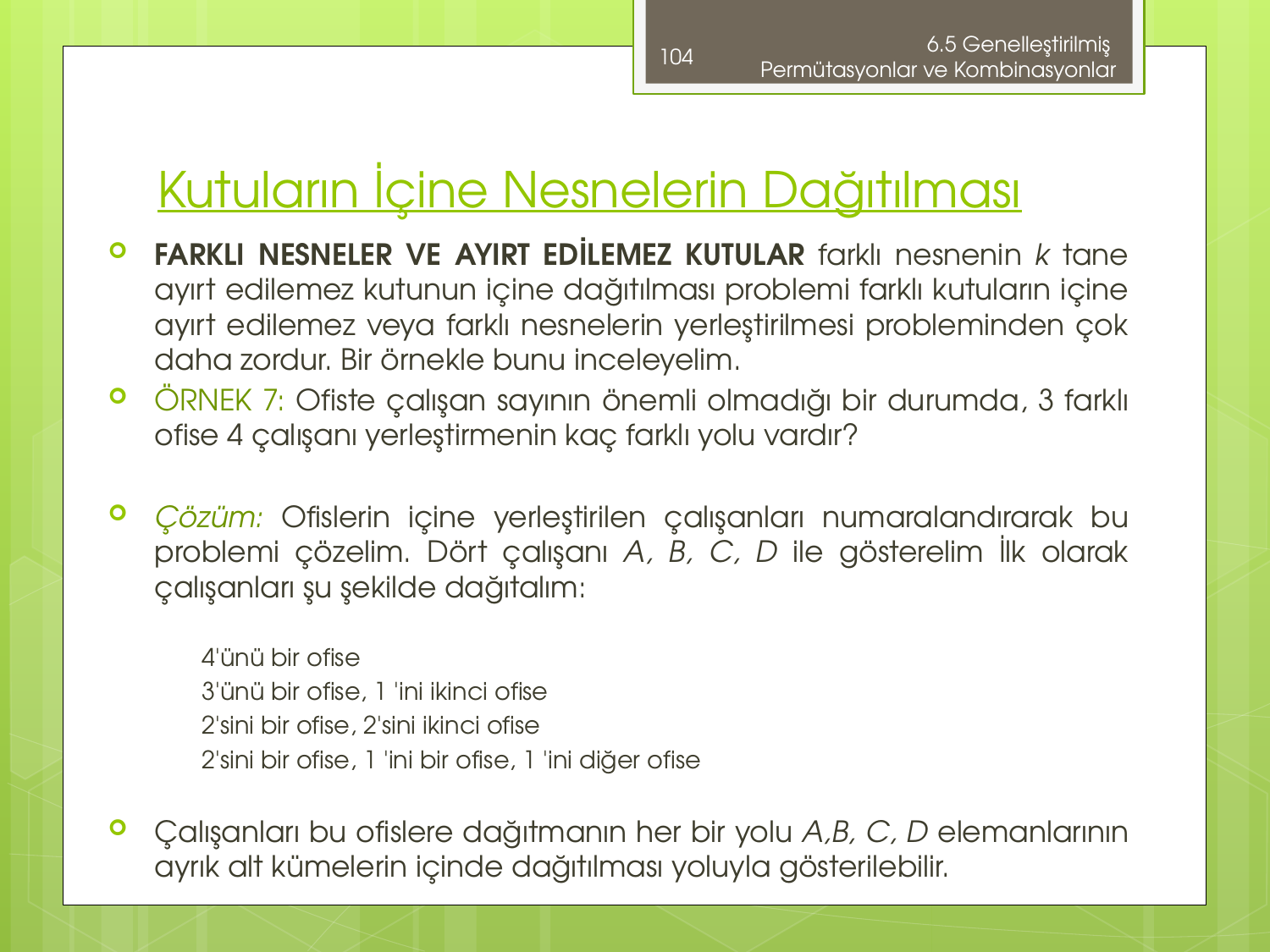

104
6.5 Genelleştirilmiş
Permütasyonlar ve Kombinasyonlar
# Kutuların İçine Nesnelerin Dağıtılması
FARKLI NESNELER VE AYIRT EDİLEMEZ KUTULAR farklı nesnenin k tane ayırt edilemez kutunun içine dağıtılması problemi farklı kutuların içine ayırt edilemez veya farklı nesnelerin yerleştirilmesi probleminden çok daha zordur. Bir örnekle bunu inceleyelim.
ÖRNEK 7: Ofiste çalışan sayının önemli olmadığı bir durumda, 3 farklı ofise 4 çalışanı yerleştirmenin kaç farklı yolu vardır?

Çözüm: Ofislerin içine yerleştirilen çalışanları numaralandırarak bu problemi çözelim. Dört çalışanı A, B, C, D ile gösterelim İlk olarak çalışanları şu şekilde dağıtalım:

4'ünü bir ofise
3'ünü bir ofise, 1 'ini ikinci ofise
2'sini bir ofise, 2'sini ikinci ofise
2'sini bir ofise, 1 'ini bir ofise, 1 'ini diğer ofise

Çalışanları bu ofislere dağıtmanın her bir yolu A,B, C, D elemanlarının ayrık alt kümelerin içinde dağıtılması yoluyla gösterilebilir.